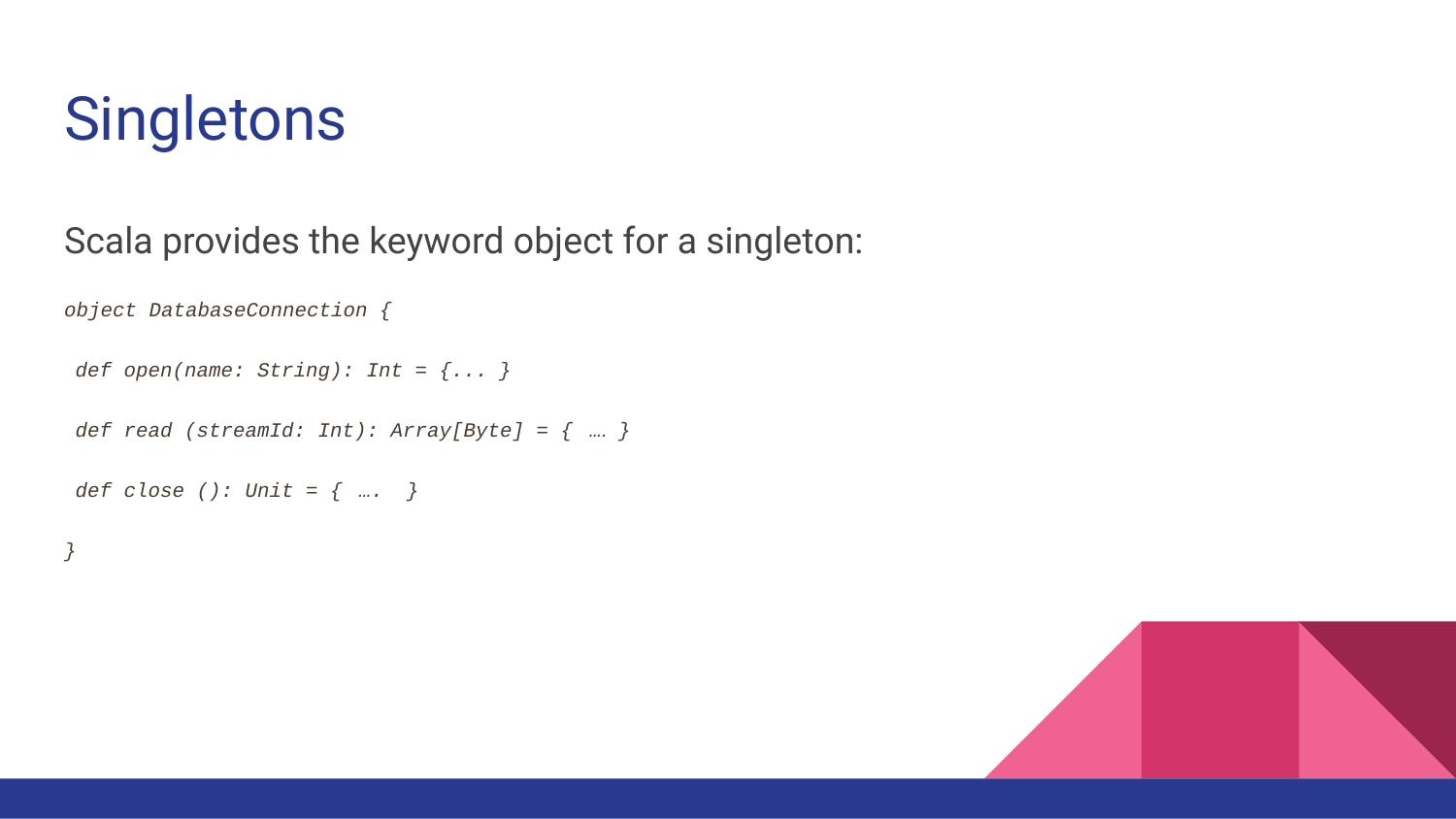

# Singletons
Scala provides the keyword object for a singleton:
object DatabaseConnection {
  def open(name: String): Int = {...  }
  def read (streamId: Int): Array[Byte] = {   ….  }
  def close (): Unit = {   ….   }
}